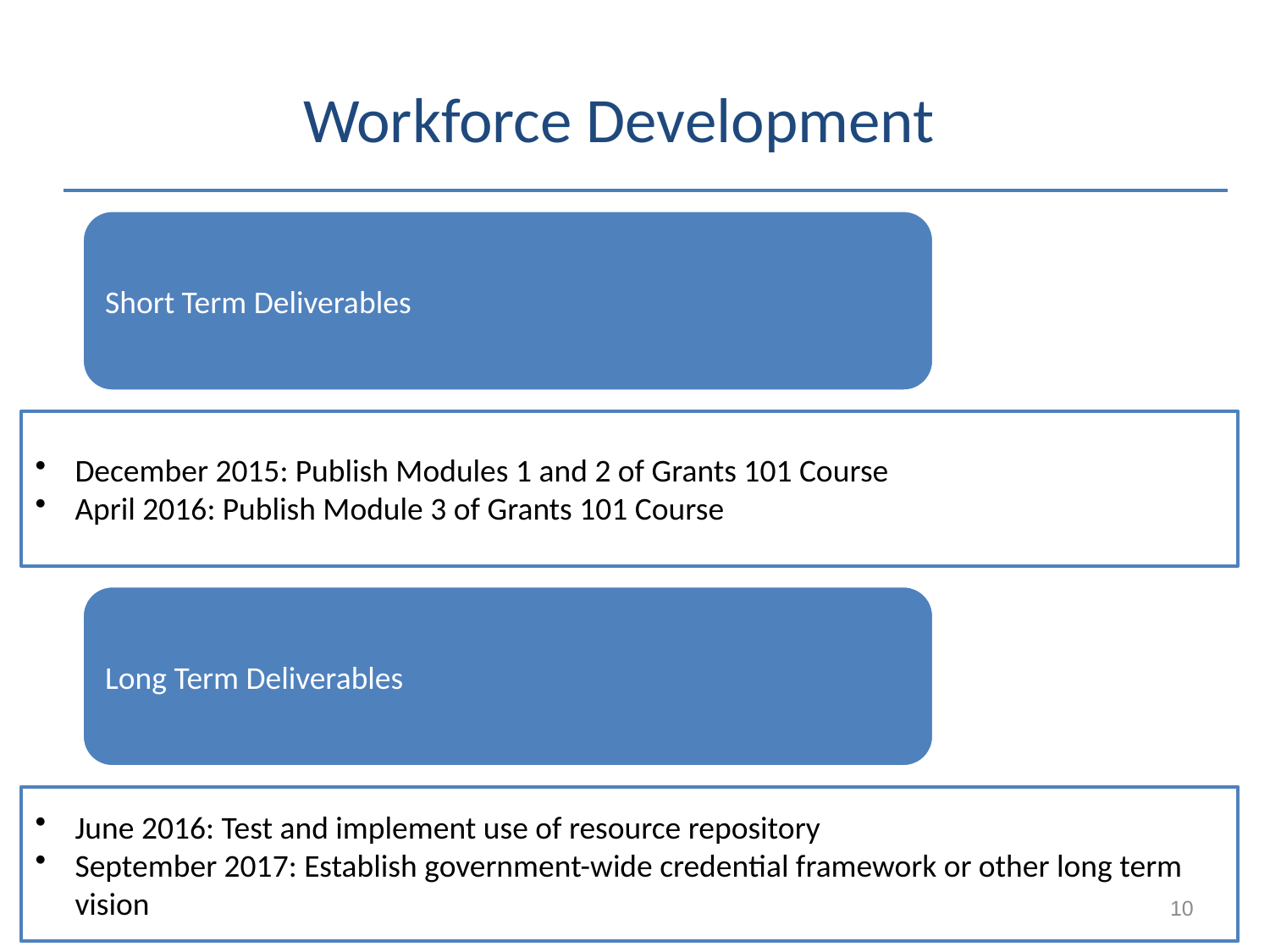

# Workforce Development
Short Term Deliverables
Long Term Deliverables
December 2015: Publish Modules 1 and 2 of Grants 101 Course
September 2017: Establish government-wide credential framework or other long term vision
June 2016: Test and implement use of resource repository
April 2016: Publish Module 3 of Grants 101 Course
10